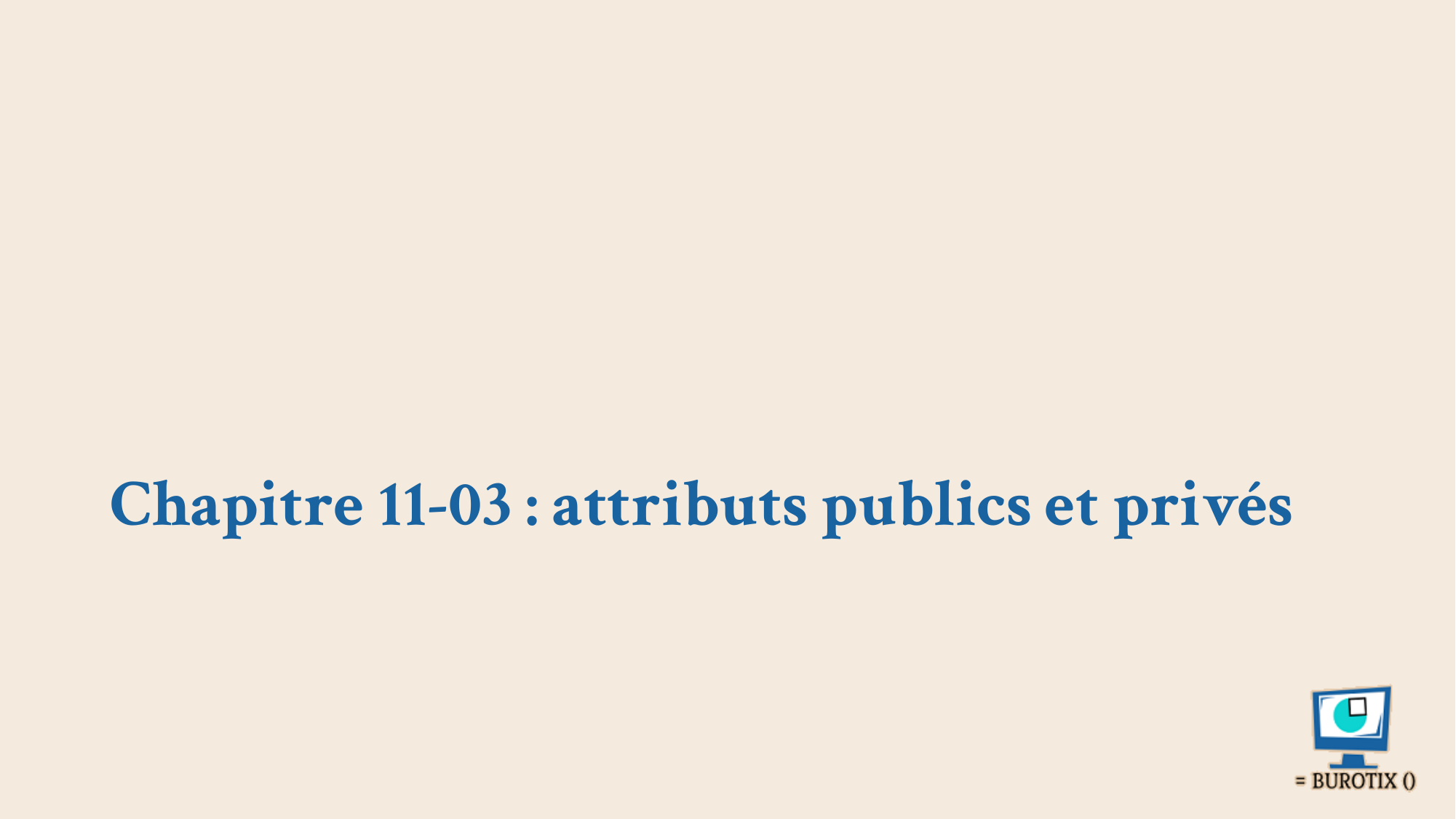

# Chapitre 11-03 : attributs publics et privés